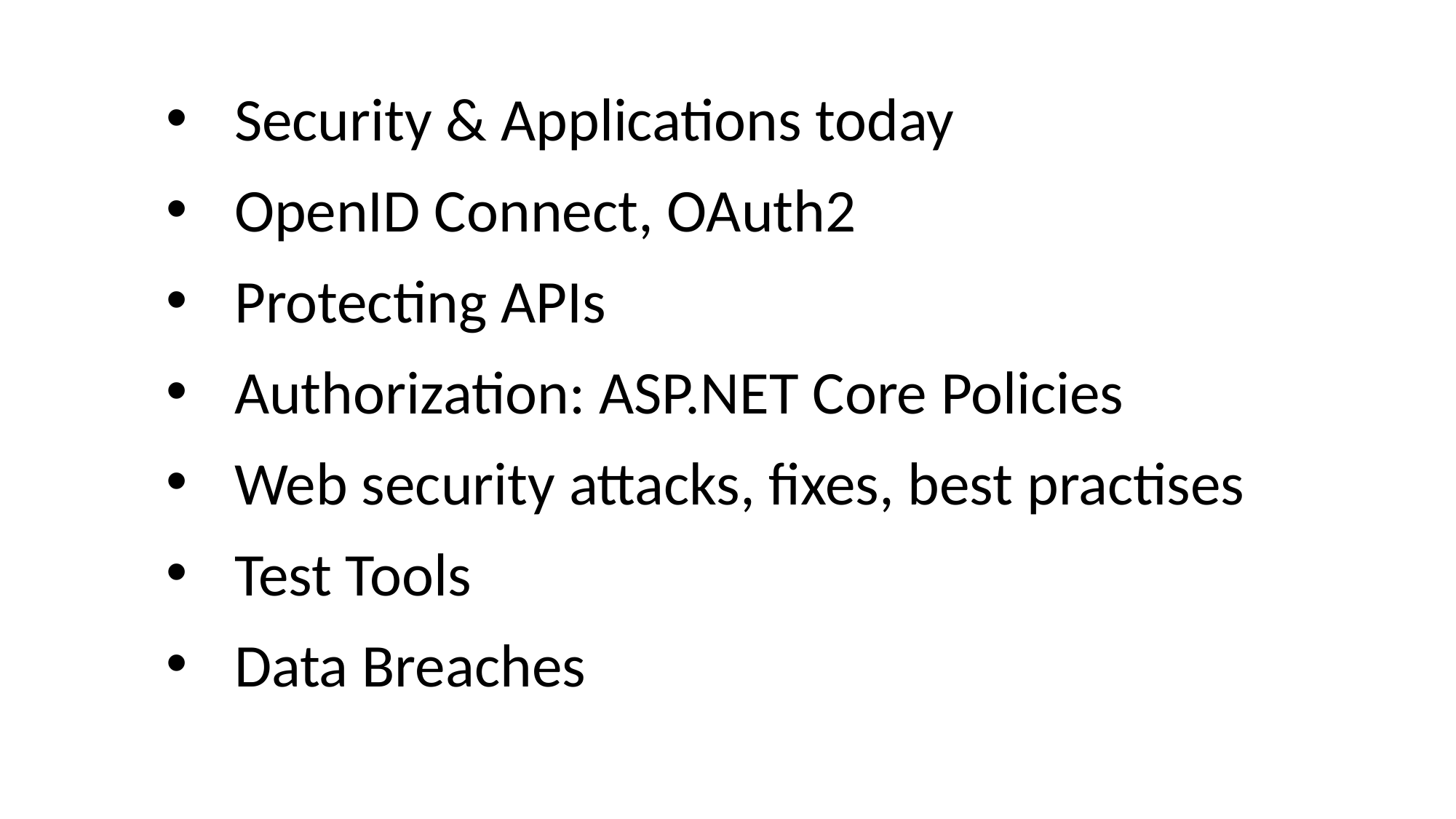

Security & Applications today

OpenID Connect, OAuth2

Protecting APIs

Authorization: ASP.NET Core Policies

Web security attacks, fixes, best practises

Test Tools

Data Breaches